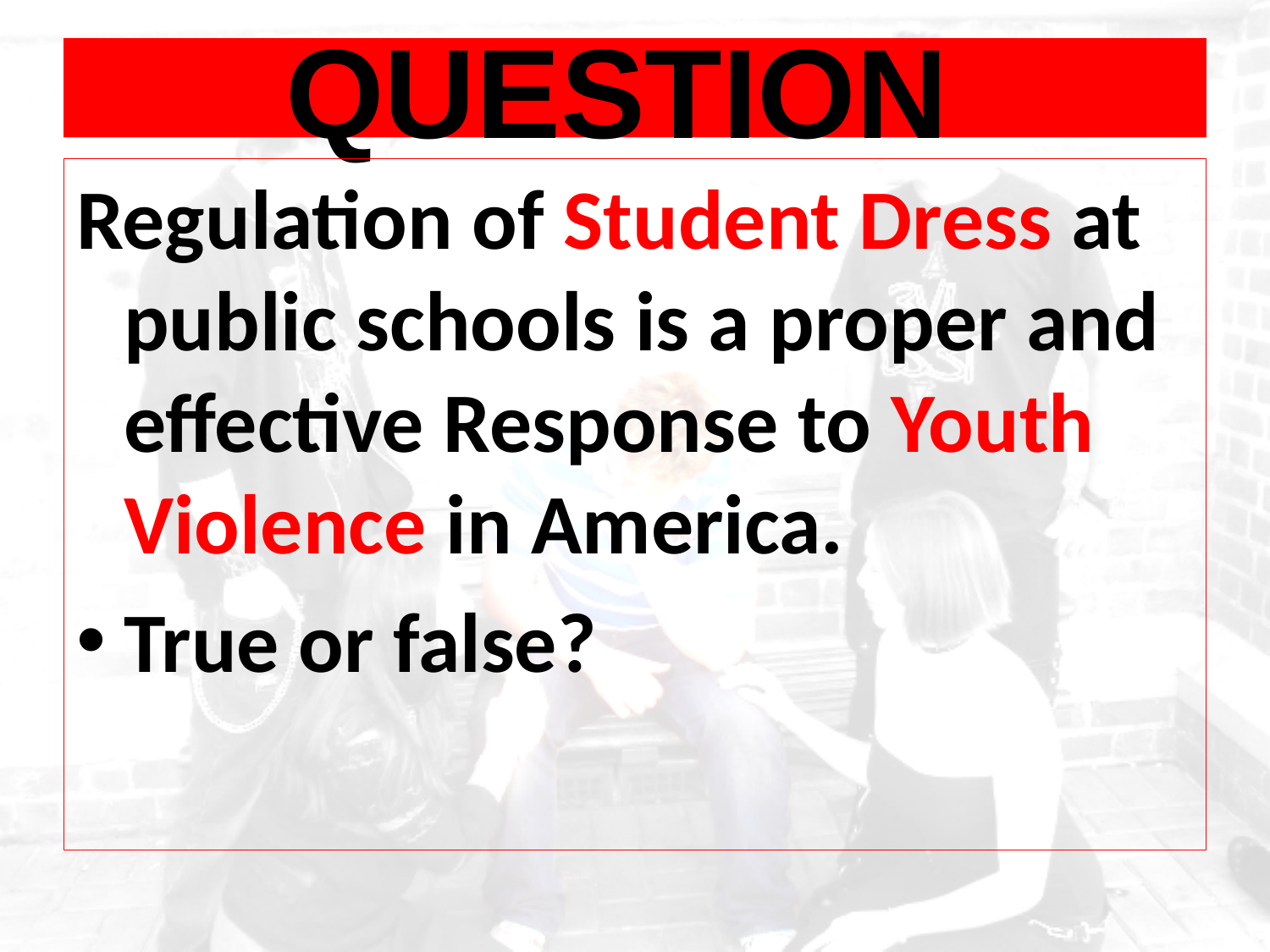

# QUESTION
Regulation of Student Dress at public schools is a proper and effective Response to Youth Violence in America.
True or false?